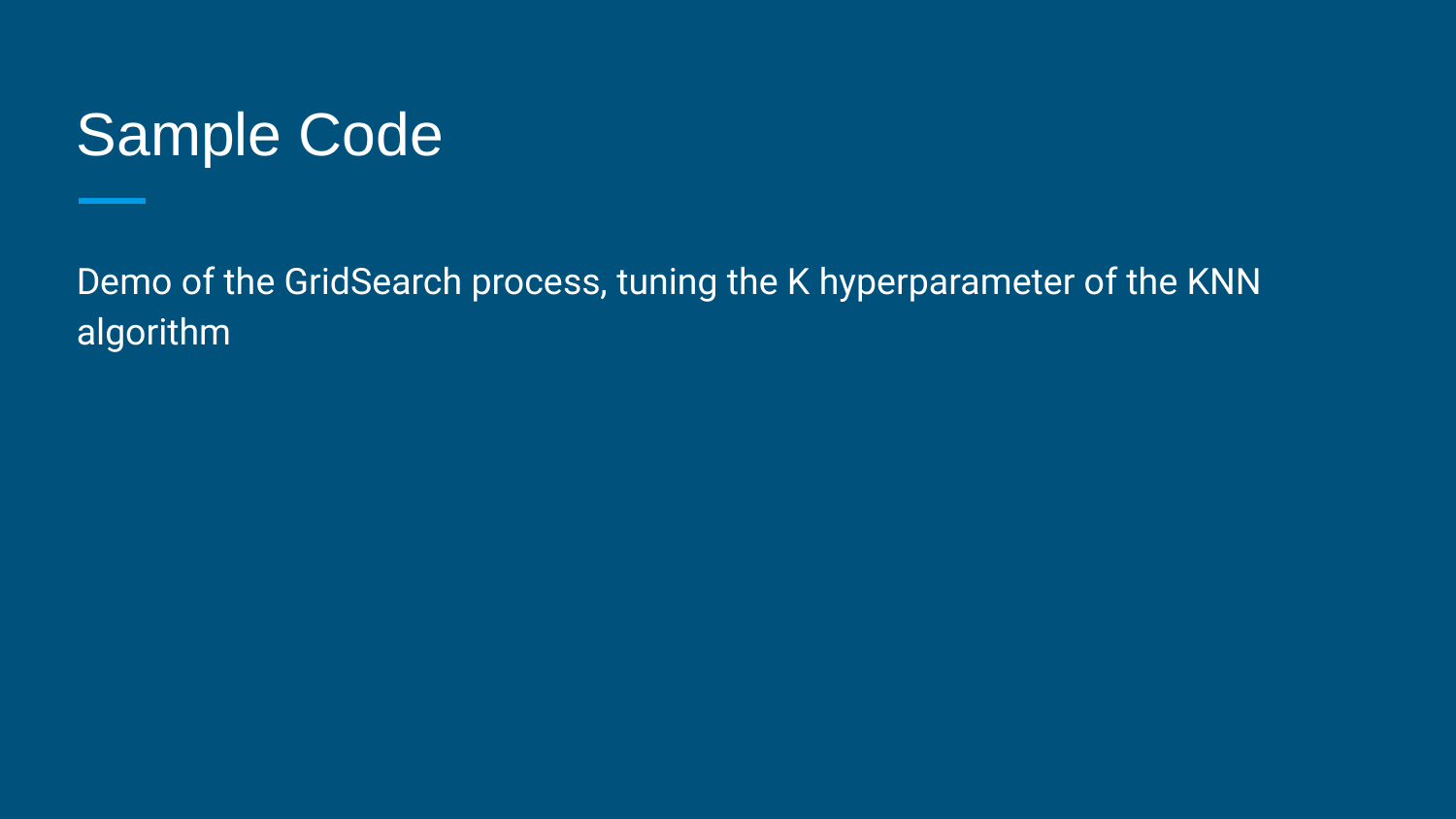

# Sample Code
Demo of the GridSearch process, tuning the K hyperparameter of the KNN algorithm